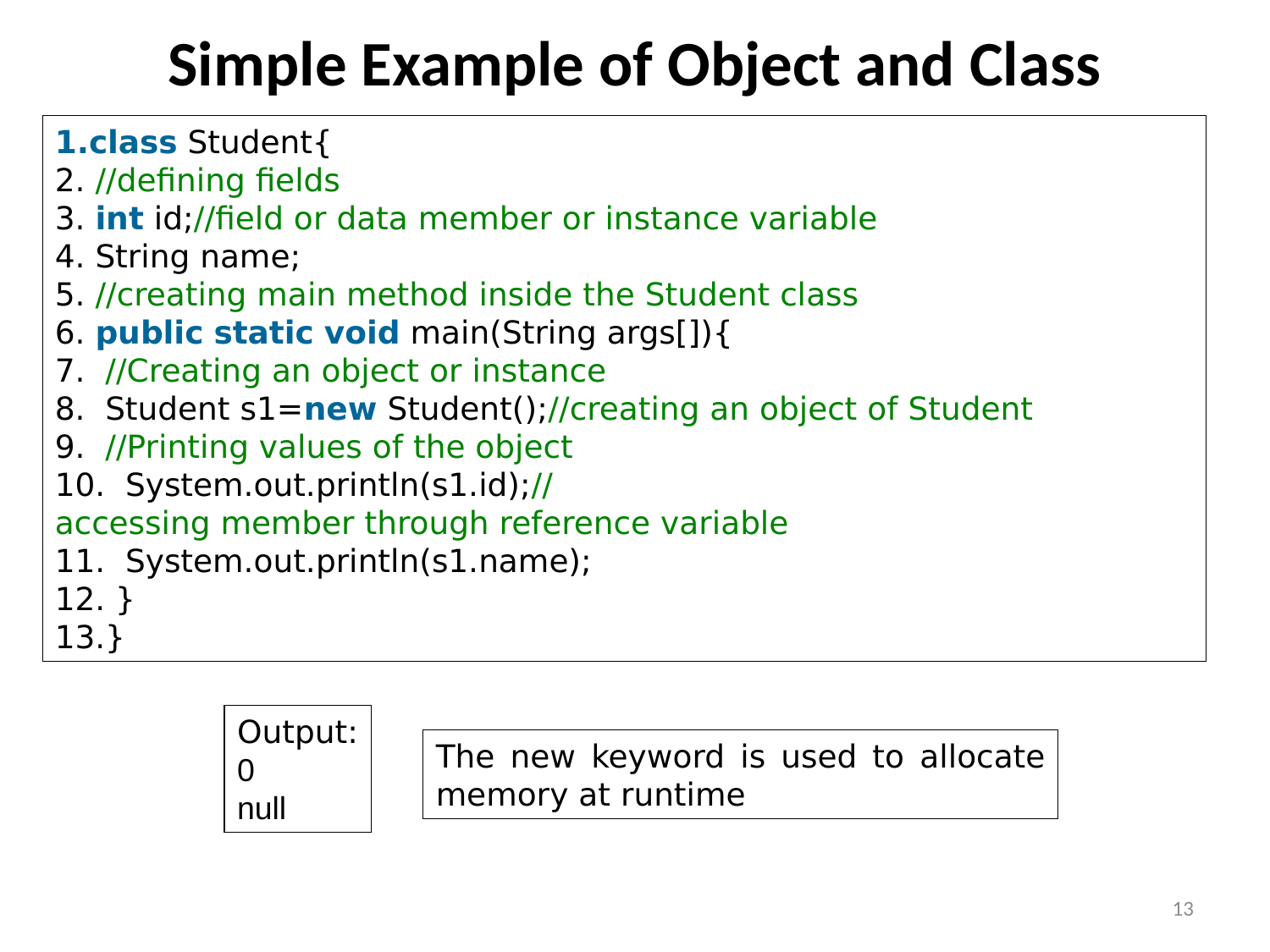

# Simple Example of Object and Class
class Student{
 //defining fields
 int id;//field or data member or instance variable
 String name;
 //creating main method inside the Student class
 public static void main(String args[]){
  //Creating an object or instance
  Student s1=new Student();//creating an object of Student
  //Printing values of the object
  System.out.println(s1.id);//accessing member through reference variable
  System.out.println(s1.name);
 }
}
Output:
0
null
The new keyword is used to allocate memory at runtime
13